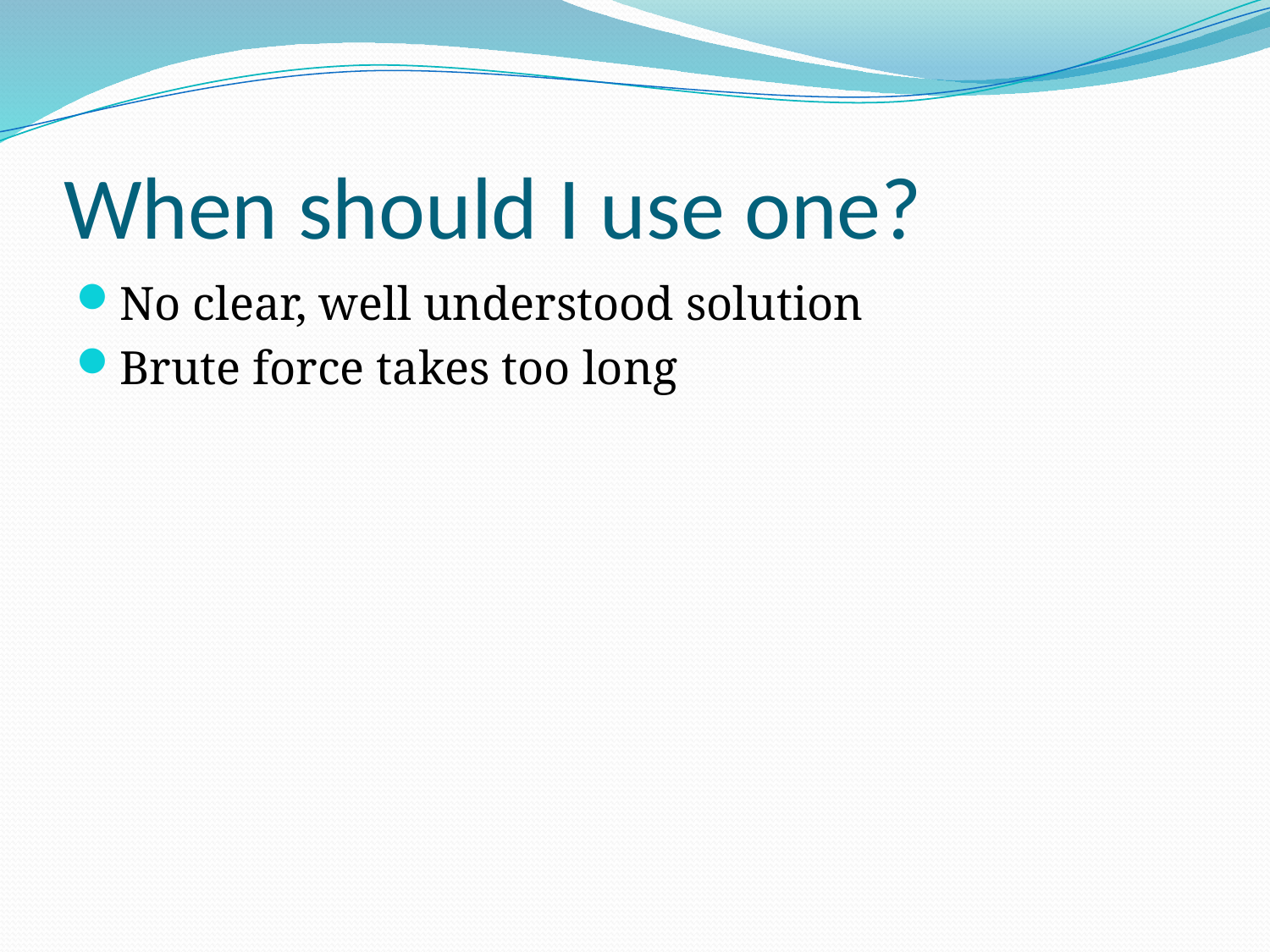

# When should I use one?
No clear, well understood solution
Brute force takes too long